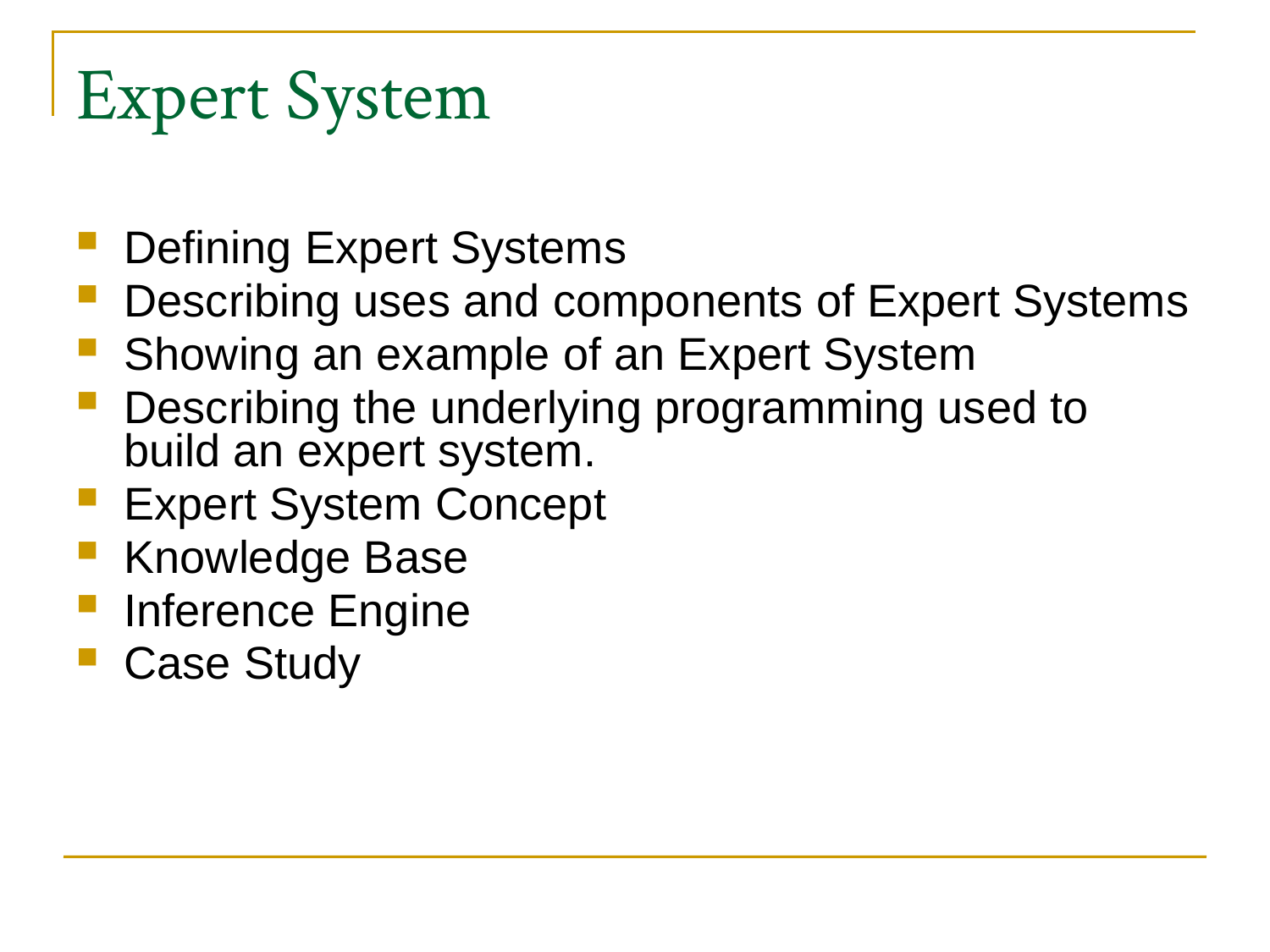

# Expert System
Defining Expert Systems
Describing uses and components of Expert Systems
Showing an example of an Expert System
Describing the underlying programming used to build an expert system.
Expert System Concept
Knowledge Base
Inference Engine
Case Study